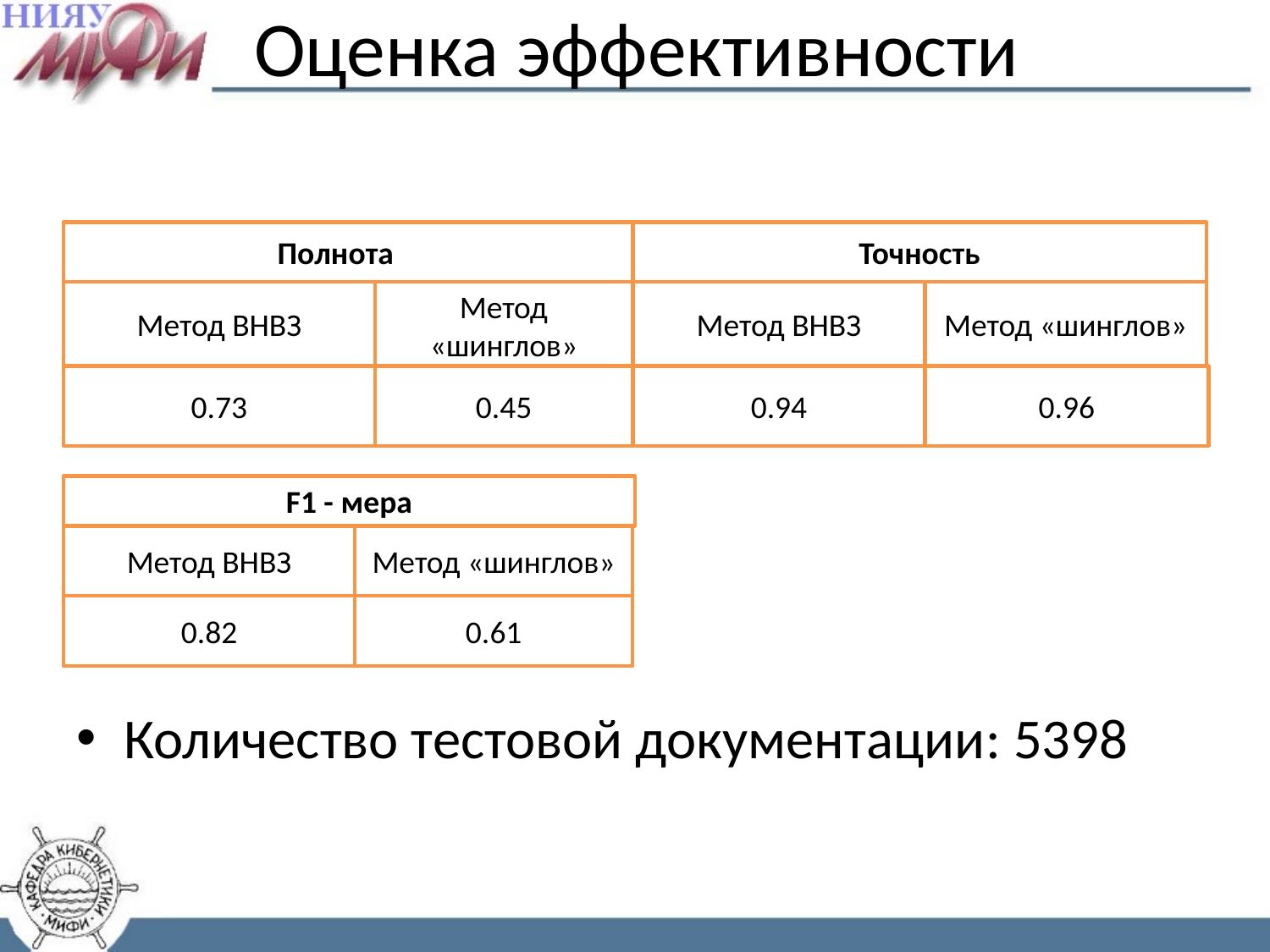

# Оценка эффективности

Количество тестовой документации: 5398

                            Полнота
Точность
Метод «шинглов»
Метод ВНВЗ
Метод «шинглов»
Метод ВНВЗ
0.73
0.45
0.94
0.96
F1 - мера
Метод ВНВЗ
Метод «шинглов»
0.82
0.61